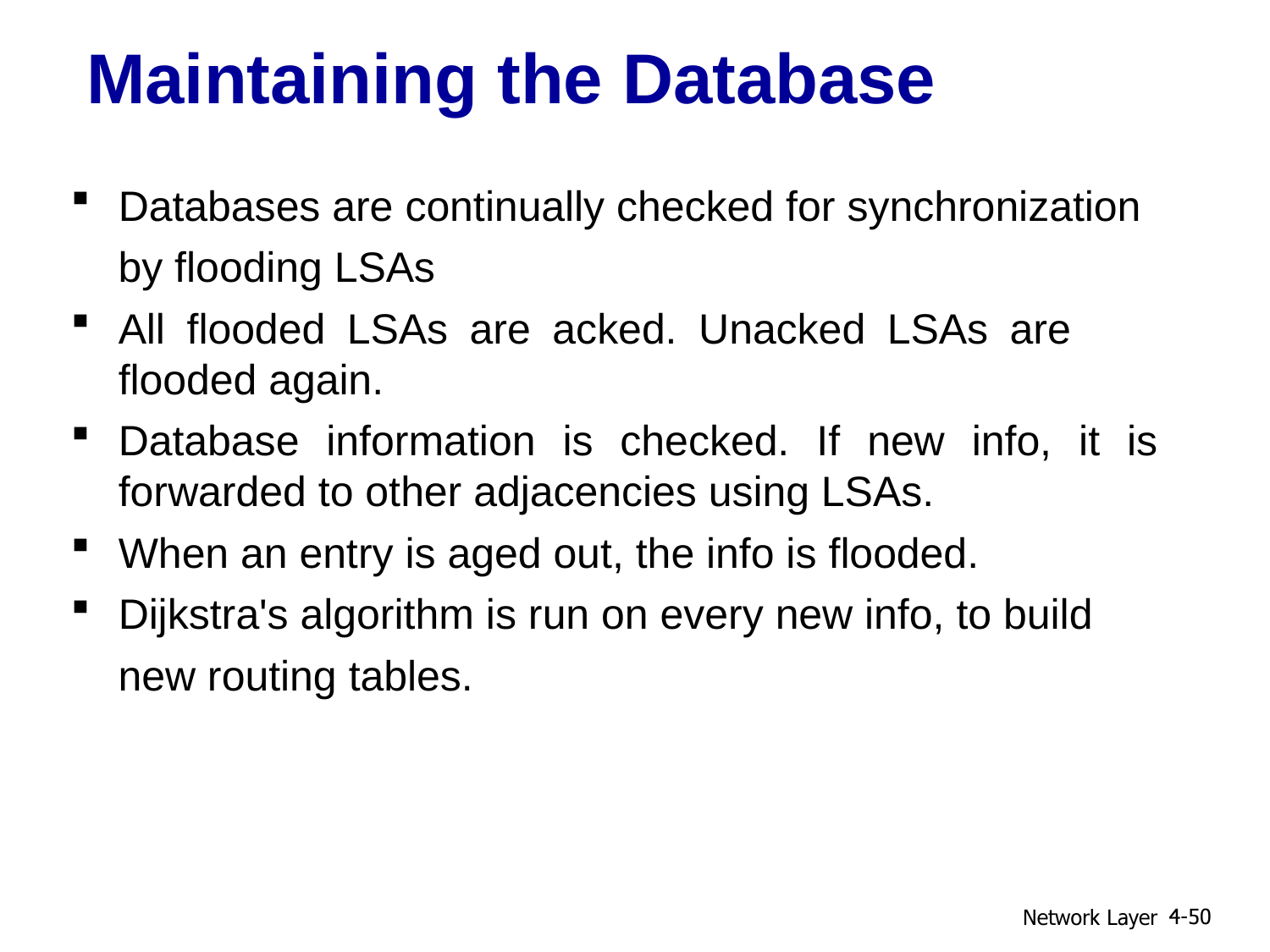

# Maintaining the Database
Databases are continually checked for synchronization
    by flooding LSAs
All flooded LSAs are acked. Unacked LSAs are     flooded again.
Database information is checked. If new info, it is forwarded to other adjacencies using LSAs.
When an entry is aged out, the info is flooded.
Dijkstra's algorithm is run on every new info, to build
    new routing tables.
4-50
Network Layer